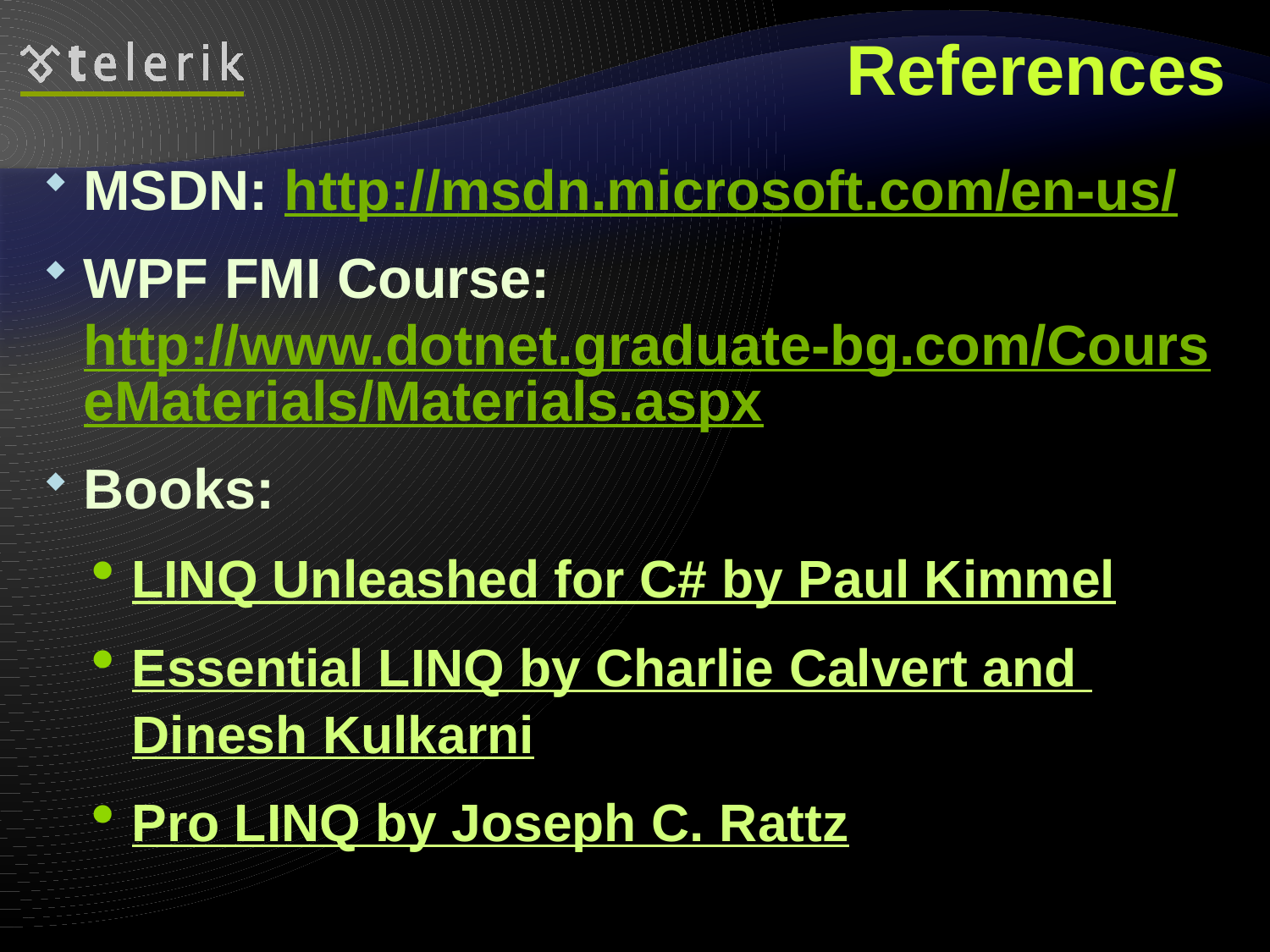

# References
MSDN: http://msdn.microsoft.com/en-us/
WPF FMI Course: http://www.dotnet.graduate-bg.com/CourseMaterials/Materials.aspx
Books:
LINQ Unleashed for C# by Paul Kimmel
Essential LINQ by Charlie Calvert and Dinesh Kulkarni
Pro LINQ by Joseph C. Rattz